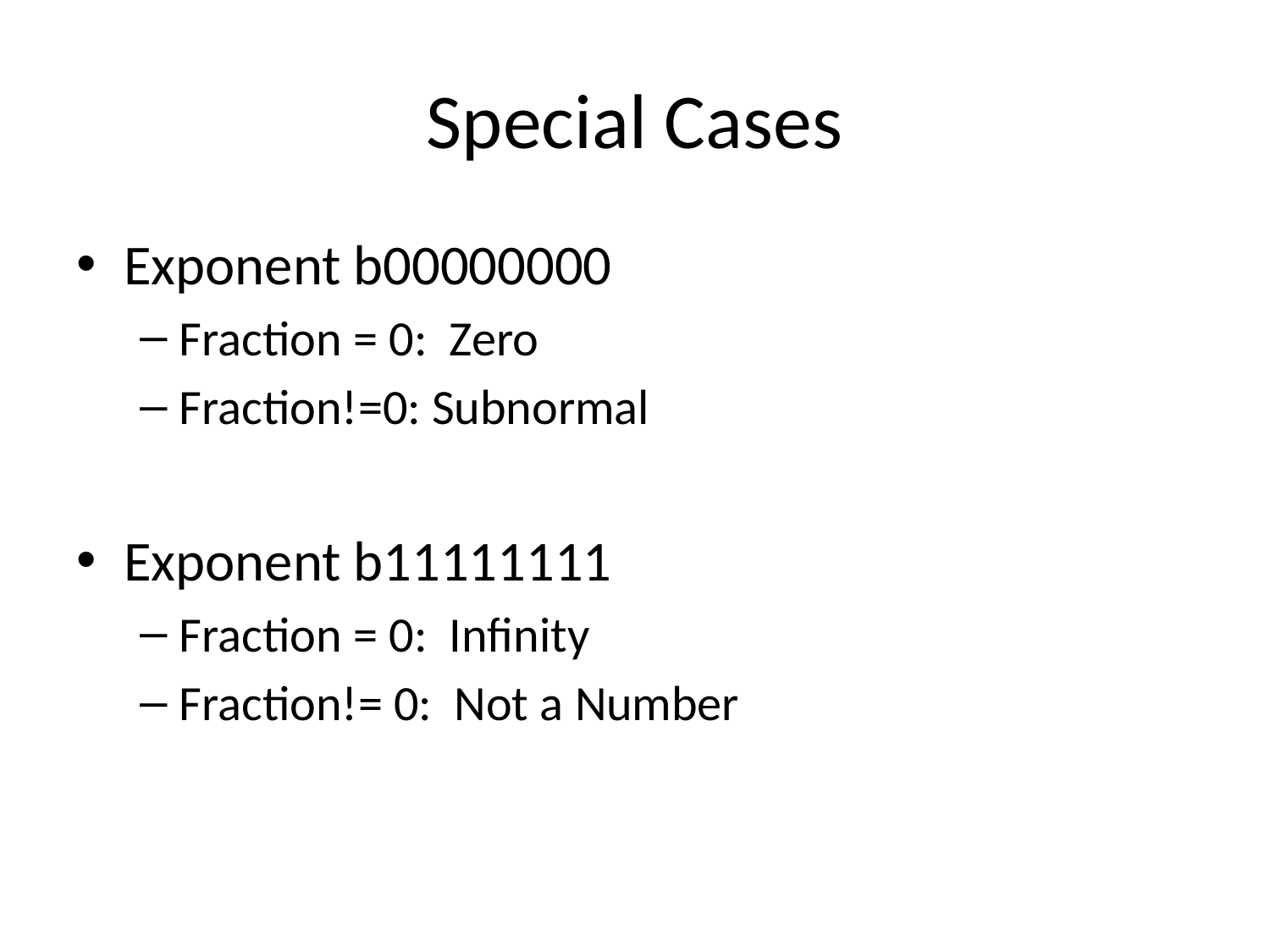

# Special Cases
Exponent b00000000
Fraction = 0:  Zero
Fraction!=0: Subnormal

Exponent b11111111
Fraction = 0:  Infinity
Fraction!= 0:  Not a Number